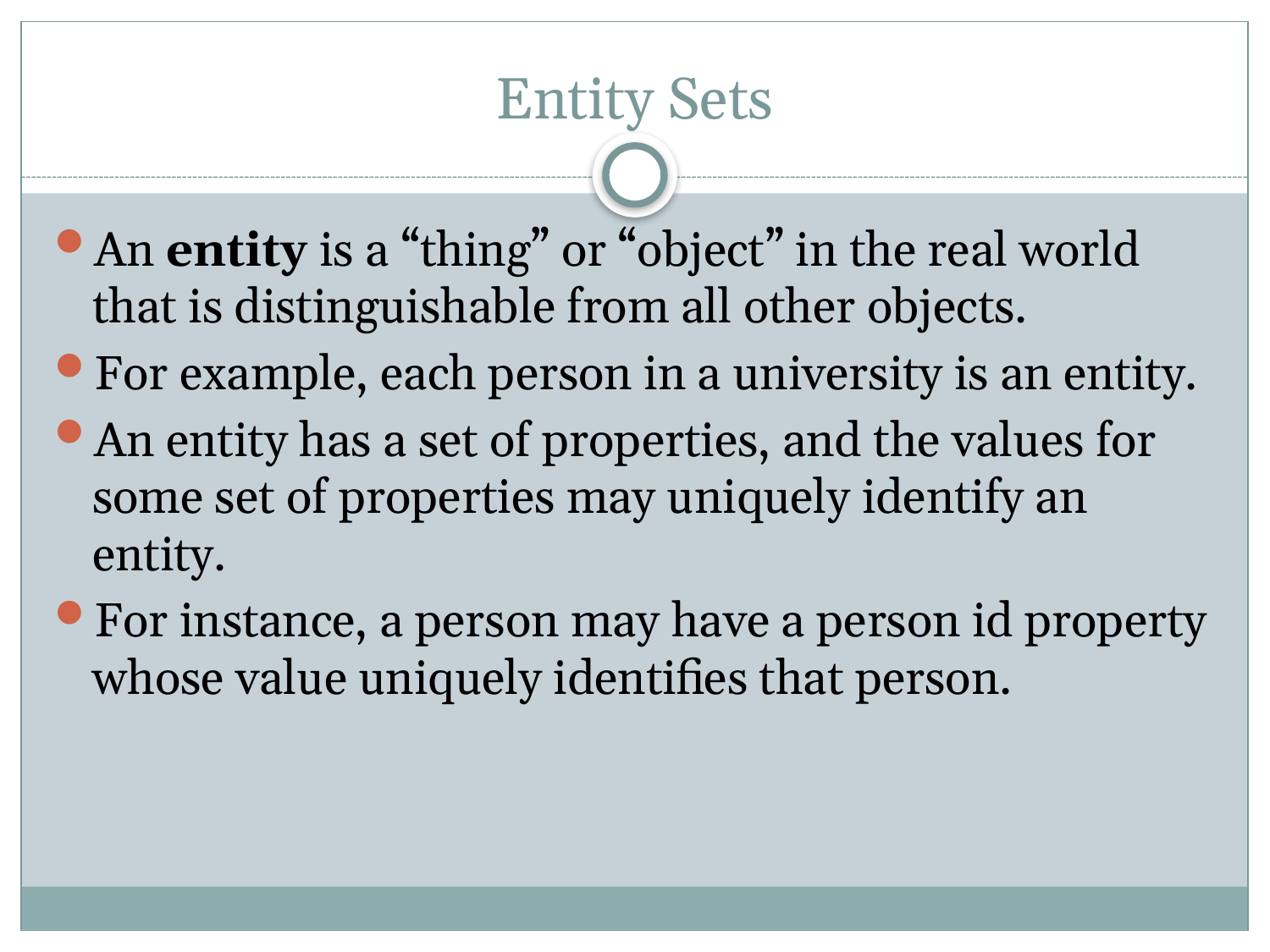

# Entity Sets
An entity is a “thing” or “object” in the real world that is distinguishable from all other objects.
For example, each person in a university is an entity.
An entity has a set of properties, and the values for some set of properties may uniquely identify an entity.
For instance, a person may have a person id property whose value uniquely identifies that person.